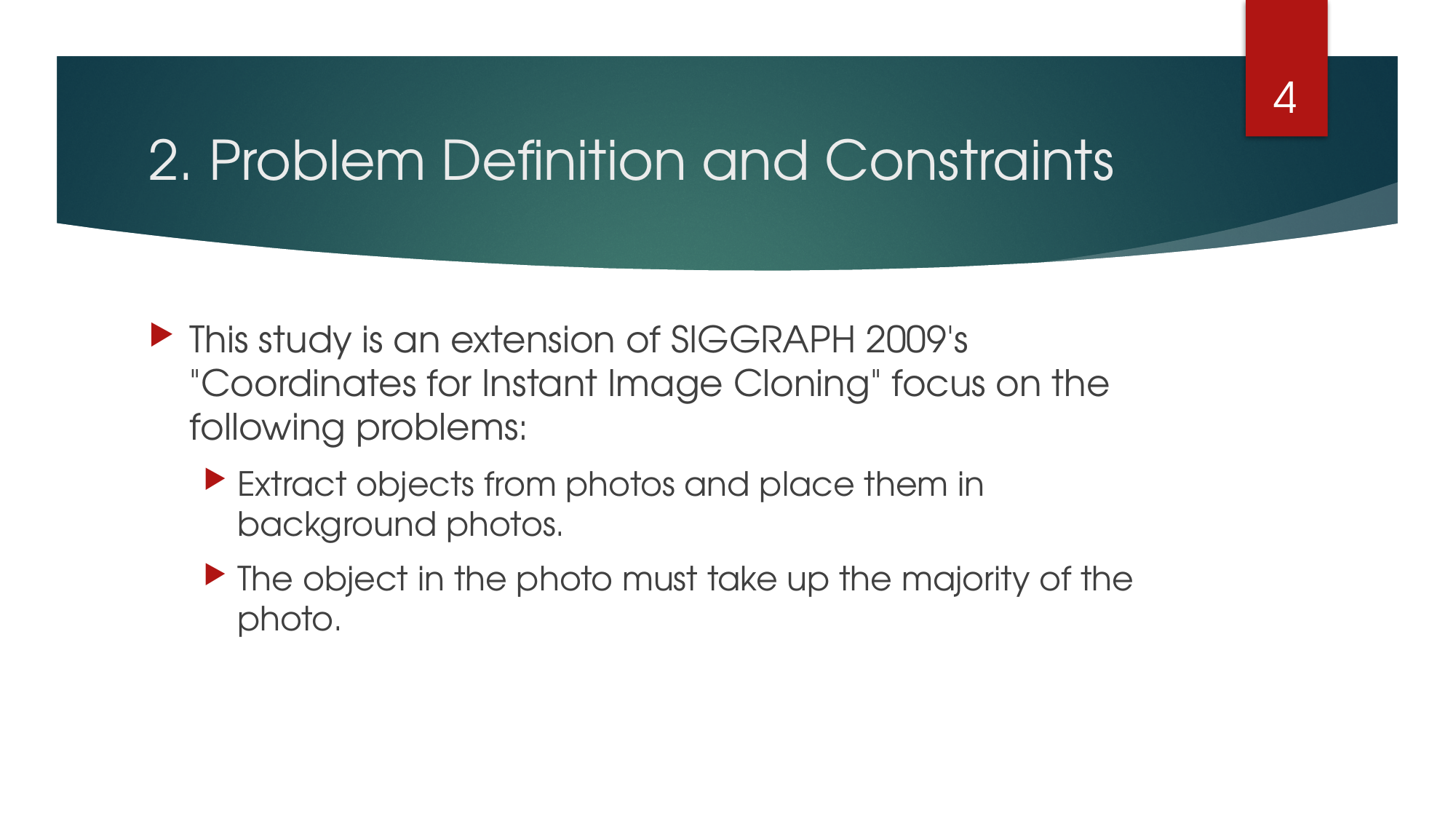

4
# 2. Problem Definition and Constraints
This study is an extension of SIGGRAPH 2009's "Coordinates for Instant Image Cloning" focus on the following problems:
Extract objects from photos and place them in background photos.
The object in the photo must take up the majority of the photo.